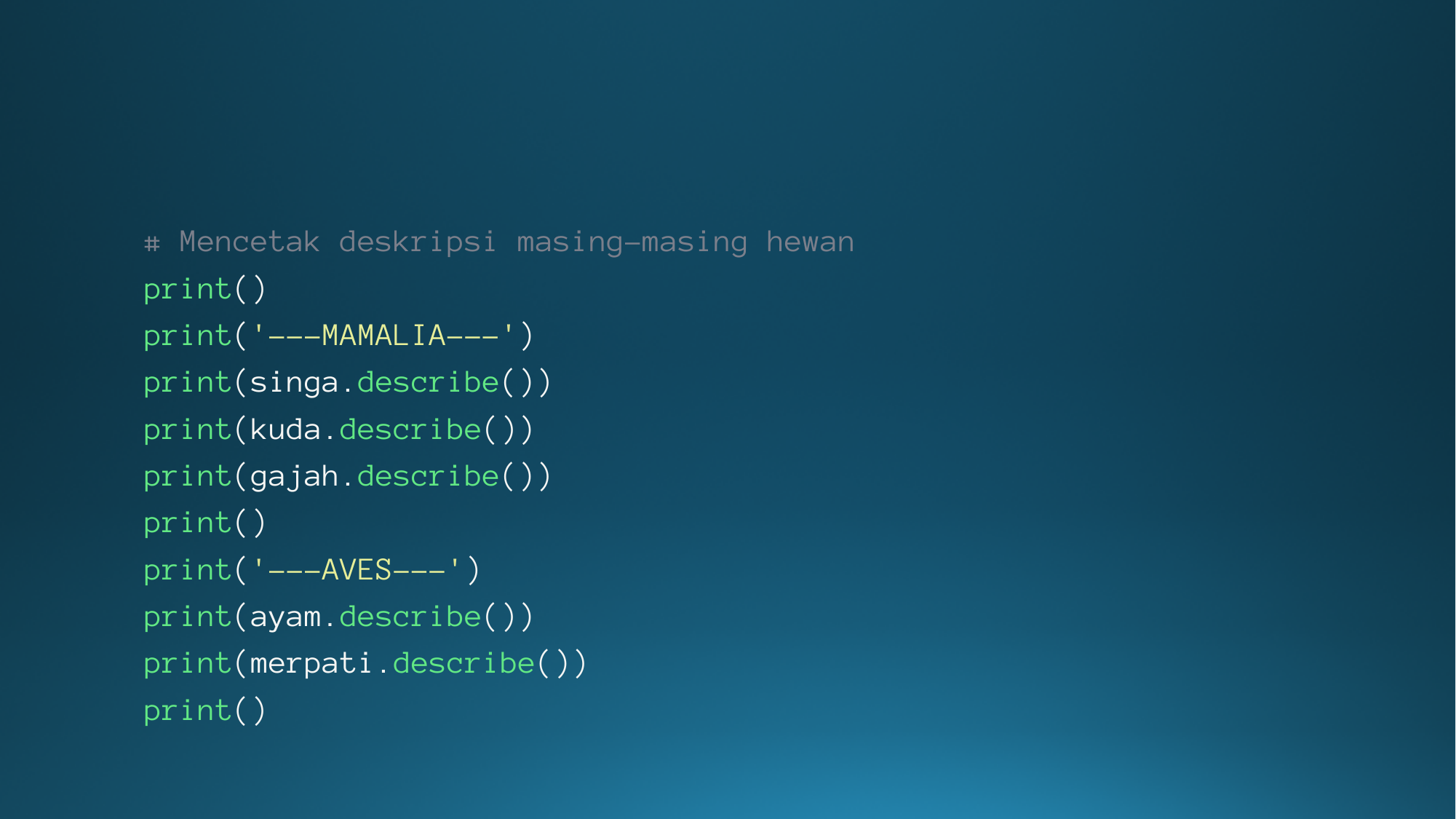

#
# Mencetak deskripsi masing-masing hewan
print()
print('---MAMALIA---')
print(singa.describe())
print(kuda.describe())
print(gajah.describe())
print()
print('---AVES---')
print(ayam.describe())
print(merpati.describe())
print()